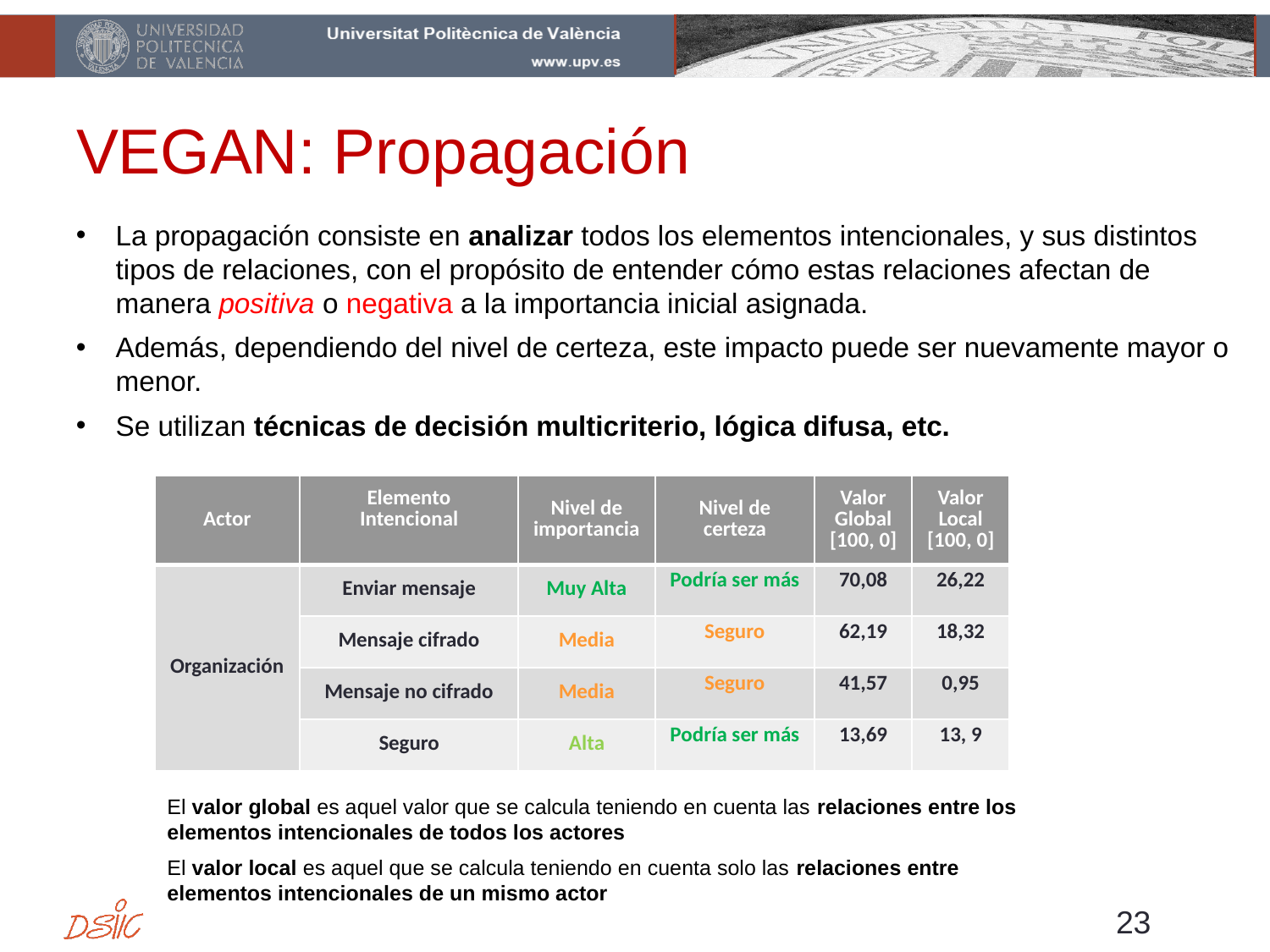

# VEGAN: Propagación
La propagación consiste en analizar todos los elementos intencionales, y sus distintos tipos de relaciones, con el propósito de entender cómo estas relaciones afectan de manera positiva o negativa a la importancia inicial asignada.
Además, dependiendo del nivel de certeza, este impacto puede ser nuevamente mayor o menor.
Se utilizan técnicas de decisión multicriterio, lógica difusa, etc.
| Actor | Elemento Intencional | Nivel de importancia | Nivel de certeza | Valor Global [100, 0] | Valor Local [100, 0] |
| --- | --- | --- | --- | --- | --- |
| Organización | Enviar mensaje | Muy Alta | Podría ser más | 70,08 | 26,22 |
|  | Mensaje cifrado | Media | Seguro | 62,19 | 18,32 |
|  | Mensaje no cifrado | Media | Seguro | 41,57 | 0,95 |
|  | Seguro | Alta | Podría ser más | 13,69 | 13, 9 |
El valor global es aquel valor que se calcula teniendo en cuenta las relaciones entre los elementos intencionales de todos los actores
El valor local es aquel que se calcula teniendo en cuenta solo las relaciones entre elementos intencionales de un mismo actor
23